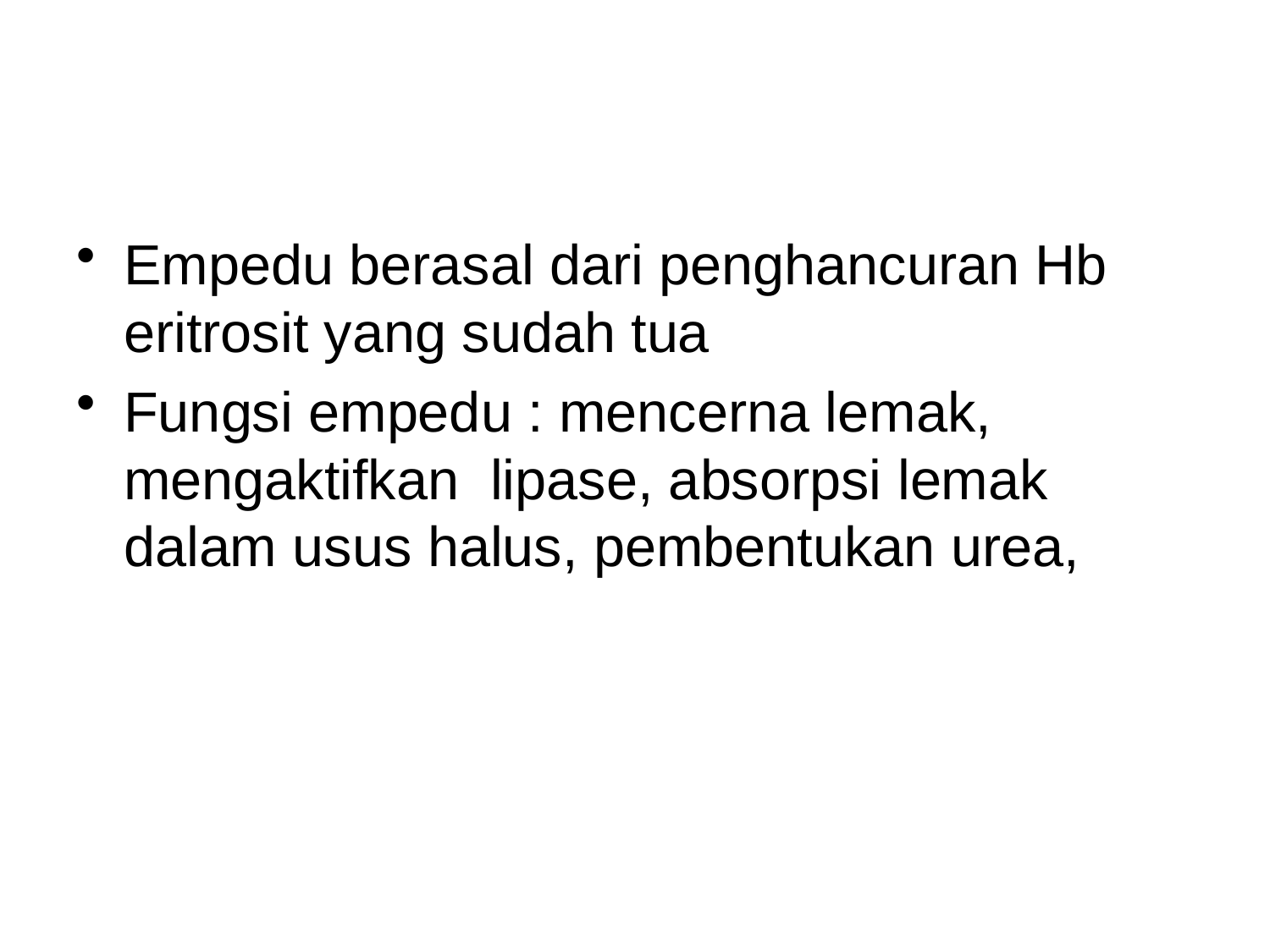

#
Empedu berasal dari penghancuran Hb eritrosit yang sudah tua
Fungsi empedu : mencerna lemak, mengaktifkan  lipase, absorpsi lemak dalam usus halus, pembentukan urea,